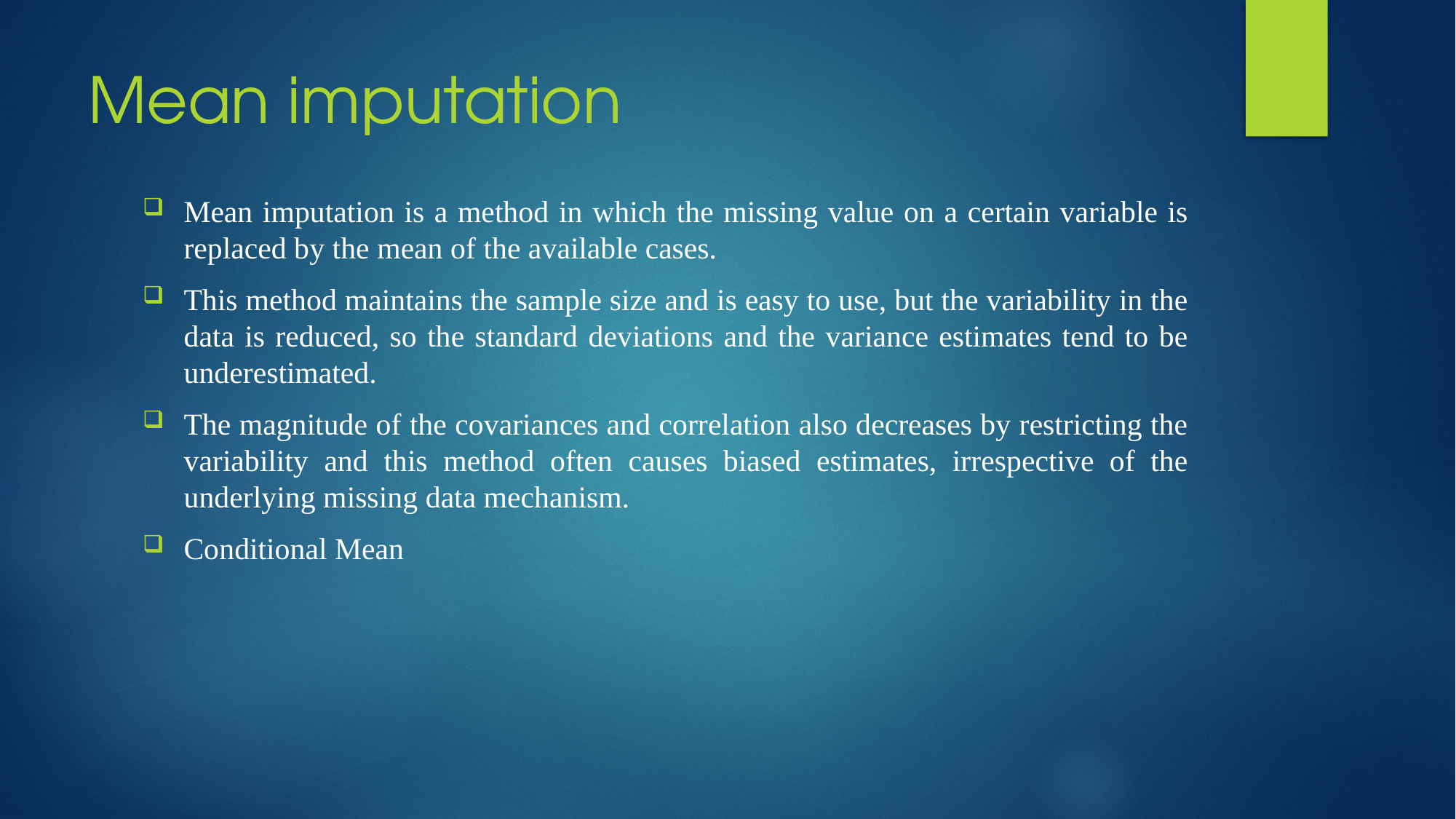

# Mean imputation
Mean imputation is a method in which the missing value on a certain variable is replaced by the mean of the available cases.
This method maintains the sample size and is easy to use, but the variability in the data is reduced, so the standard deviations and the variance estimates tend to be underestimated.
The magnitude of the covariances and correlation also decreases by restricting the variability and this method often causes biased estimates, irrespective of the underlying missing data mechanism.
Conditional Mean